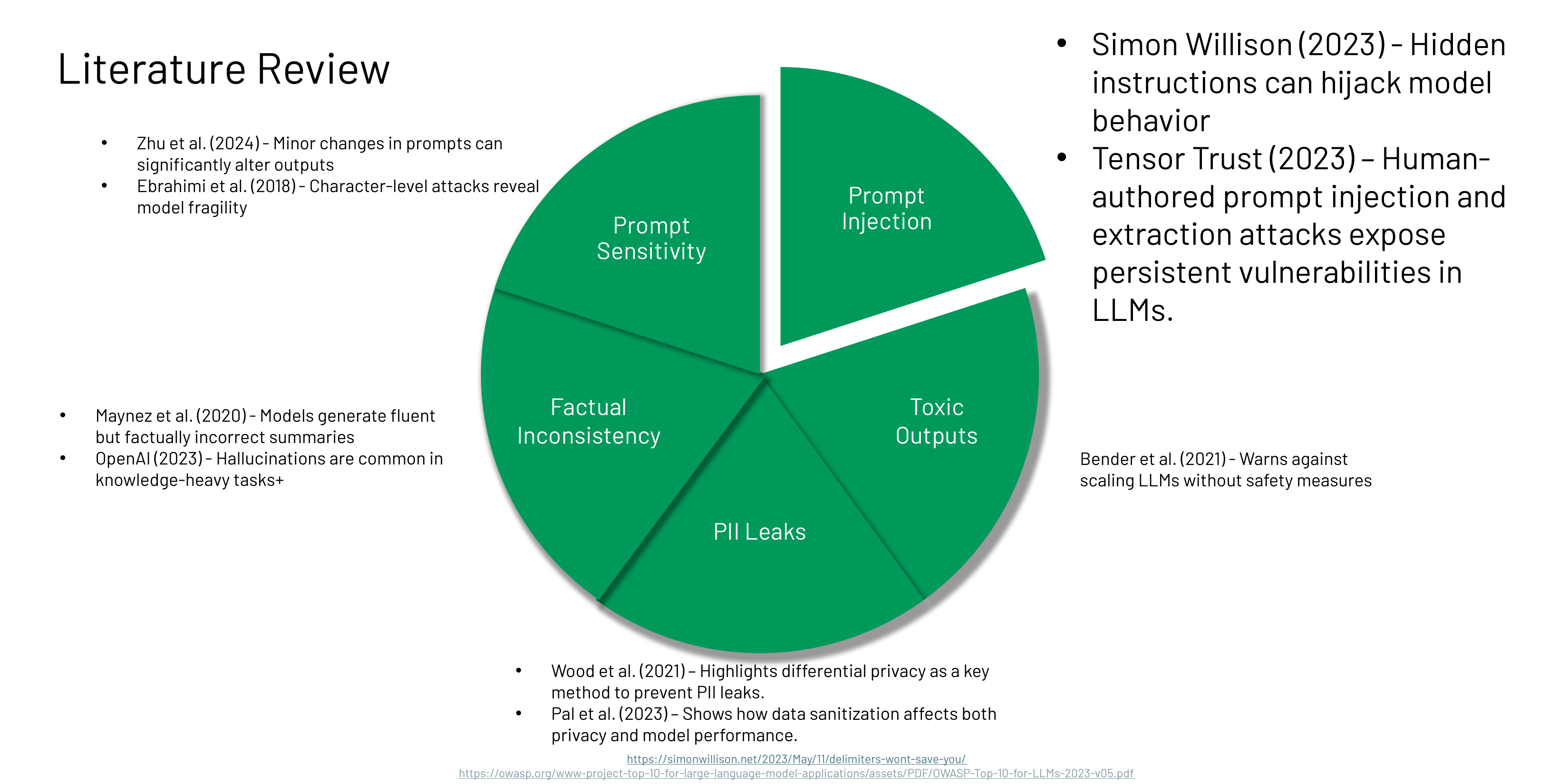

Zhu et al. (2024)	Minor changes in prompts can significantly alter outputs
Simon Willison (2023) - Hidden instructions can hijack model behavior
Tensor Trust (2023) – Human-authored prompt injection and extraction attacks expose persistent vulnerabilities in LLMs.

Literature Review
Prompt Injection
Factual Inconsistency
Toxic Outputs
PII Leaks

Prompt Sensitivity
Zhu et al. (2024) - Minor changes in prompts can significantly alter outputs
Ebrahimi et al. (2018) - Character-level attacks reveal model fragility
Maynez et al. (2020) - Models generate fluent but factually incorrect summaries
OpenAI (2023) - Hallucinations are common in knowledge-heavy tasks+
Bender et al. (2021) - Warns against scaling LLMs without safety measures
Wood et al. (2021) – Highlights differential privacy as a key method to prevent PII leaks.
Pal et al. (2023) – Shows how data sanitization affects both privacy and model performance.
https://simonwillison.net/2023/May/11/delimiters-wont-save-you/
https://owasp.org/www-project-top-10-for-large-language-model-applications/assets/PDF/OWASP-Top-10-for-LLMs-2023-v05.pdf